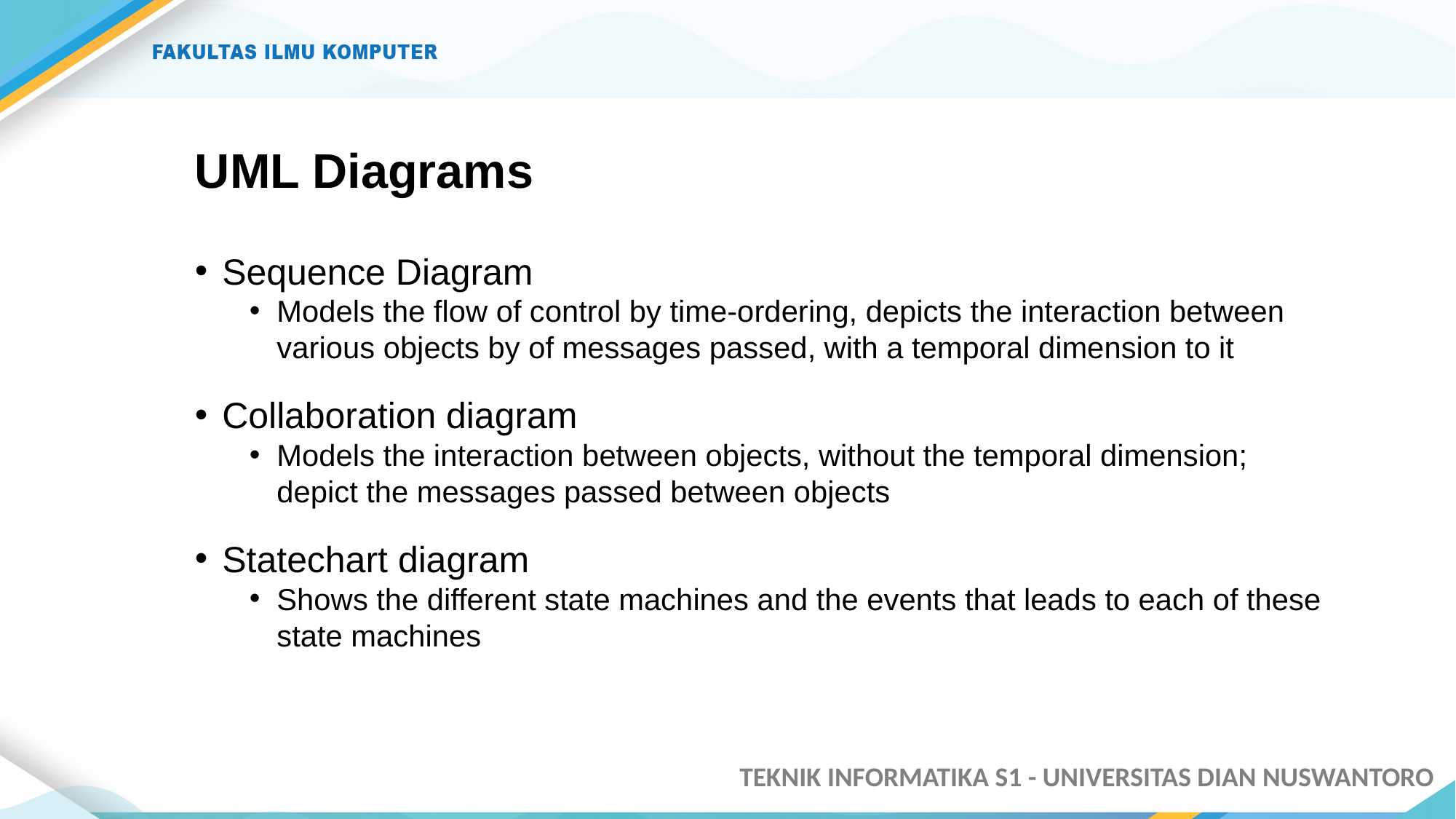

# UML Diagrams
Sequence Diagram
Models the flow of control by time-ordering, depicts the interaction between various objects by of messages passed, with a temporal dimension to it
Collaboration diagram
Models the interaction between objects, without the temporal dimension; depict the messages passed between objects
Statechart diagram
Shows the different state machines and the events that leads to each of these state machines